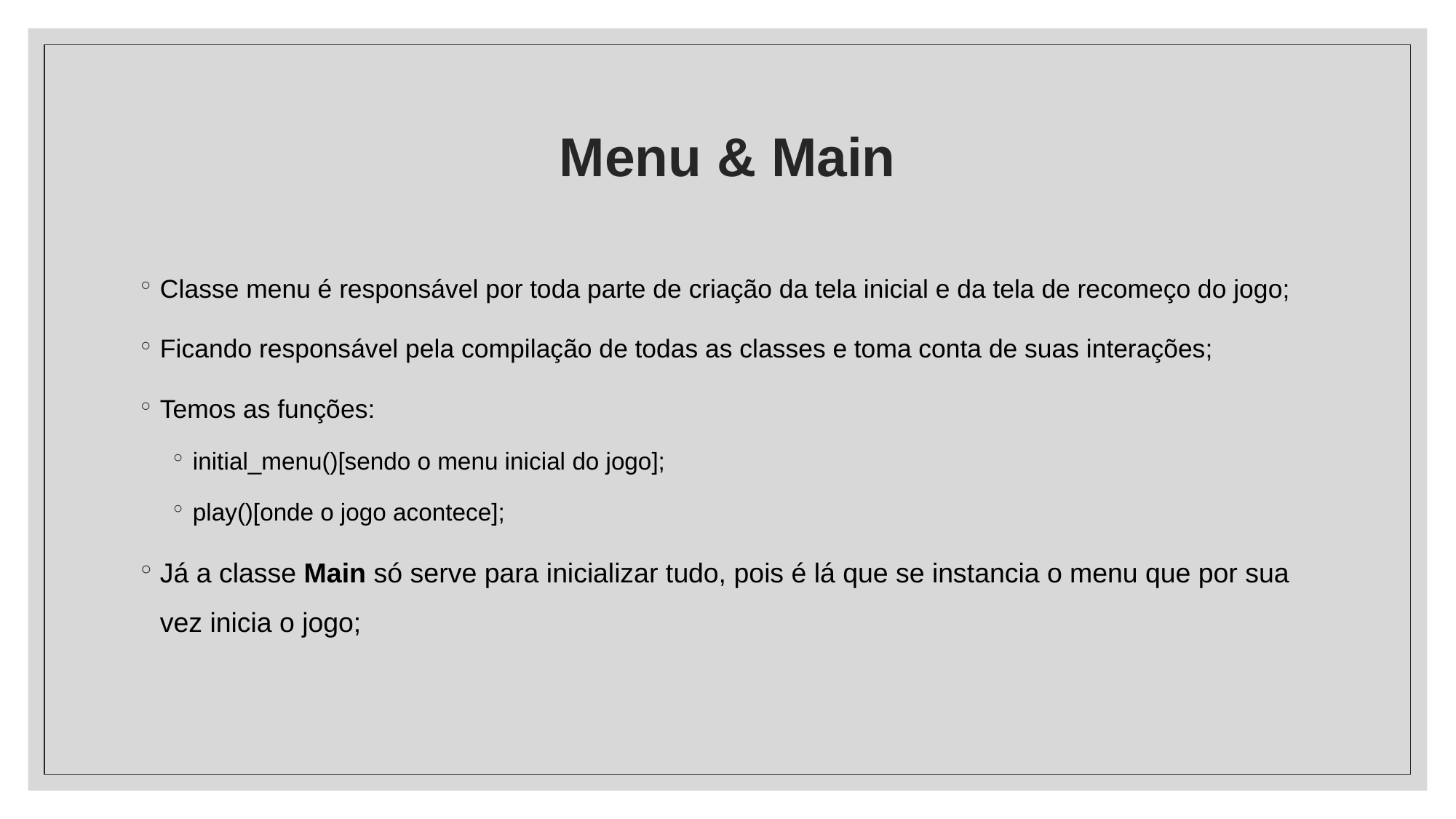

# Menu & Main
Classe menu é responsável por toda parte de criação da tela inicial e da tela de recomeço do jogo;
Ficando responsável pela compilação de todas as classes e toma conta de suas interações;
Temos as funções:
initial_menu()[sendo o menu inicial do jogo];
play()[onde o jogo acontece];
Já a classe Main só serve para inicializar tudo, pois é lá que se instancia o menu que por sua vez inicia o jogo;